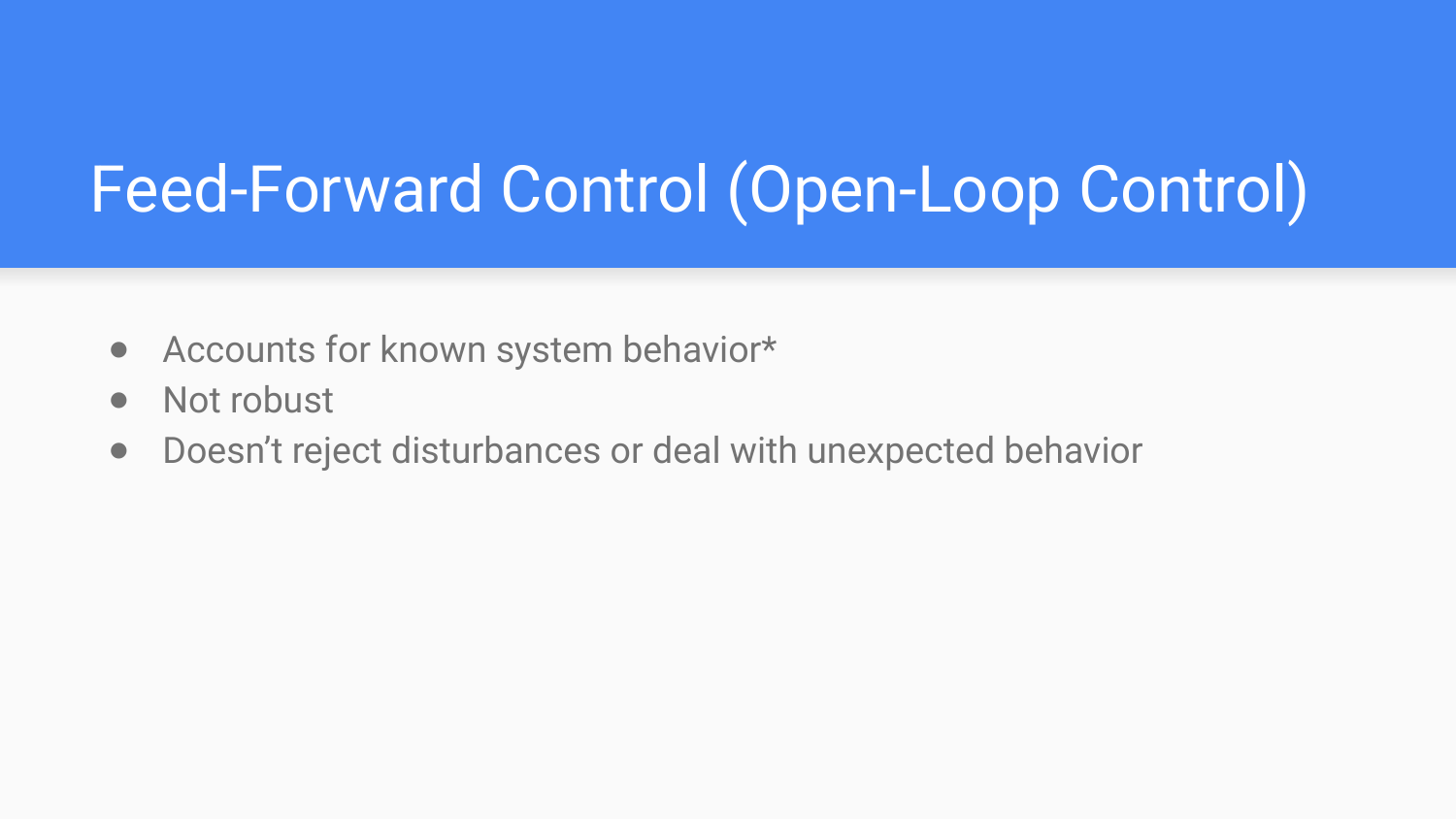

# Feed-Forward Control (Open-Loop Control)
Accounts for known system behavior*
Not robust
Doesn’t reject disturbances or deal with unexpected behavior